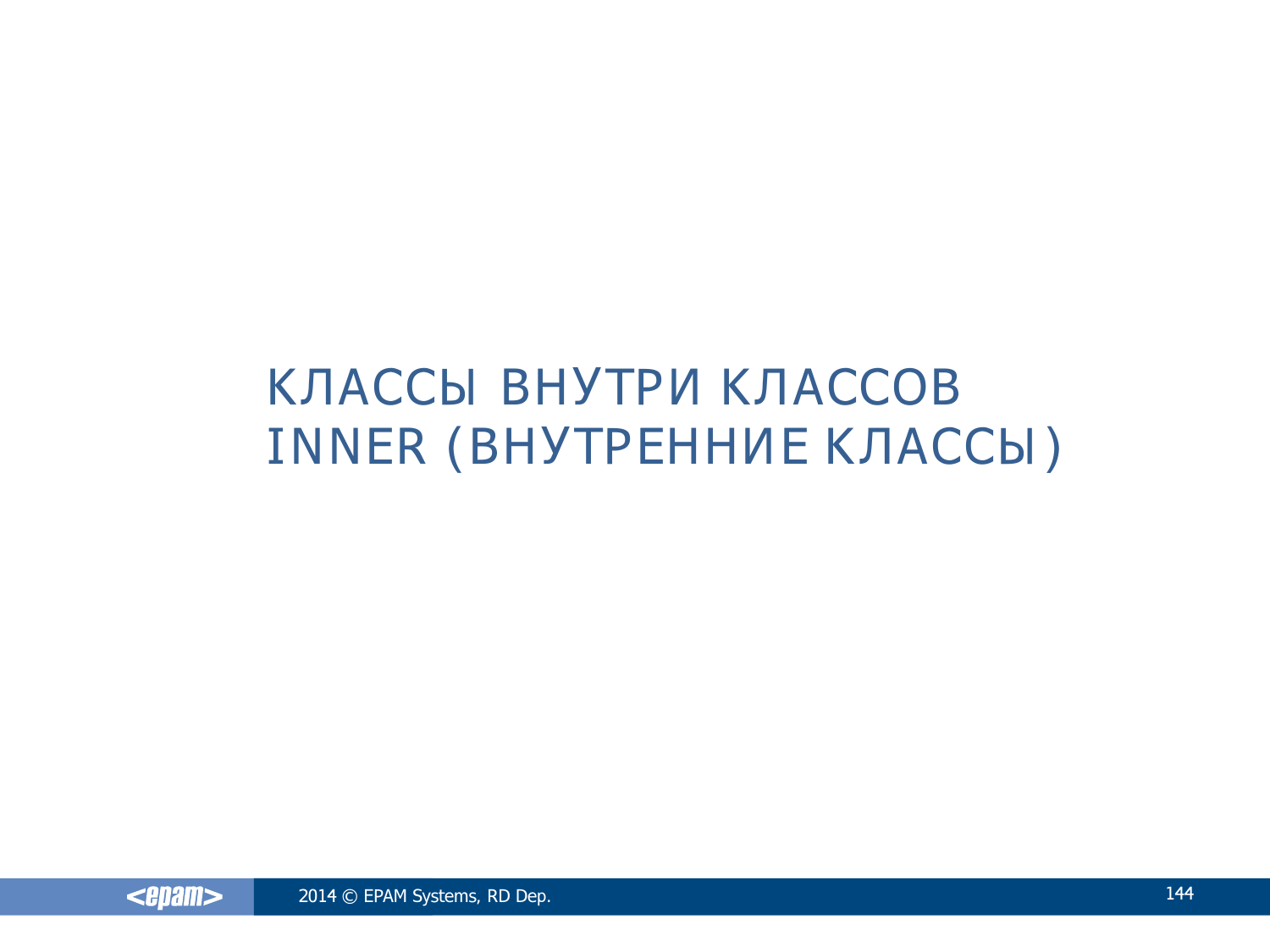

# Классы внутри классов Inner (внутренние классы)
144
2014 © EPAM Systems, RD Dep.